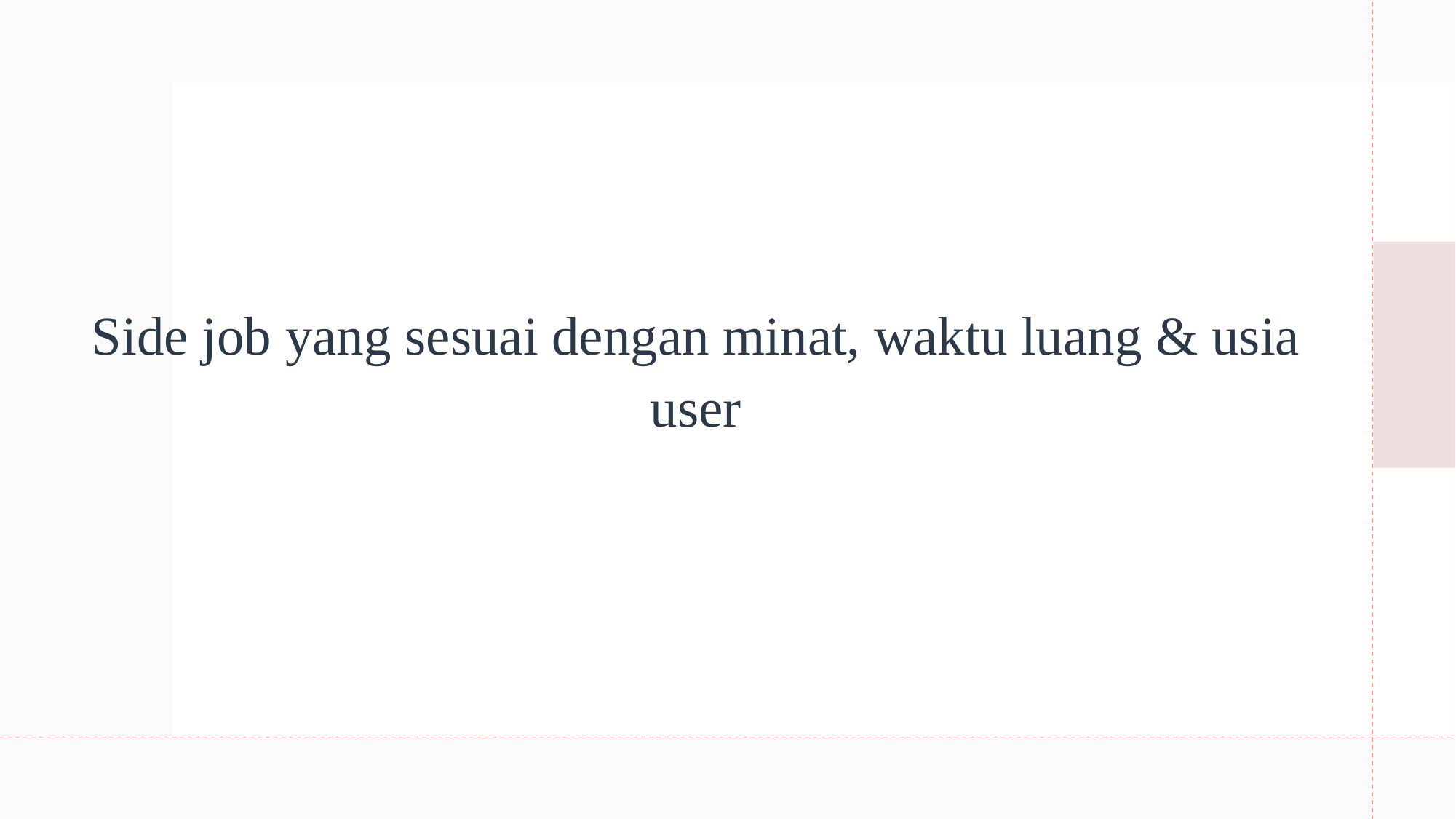

Side job yang sesuai dengan minat, waktu luang & usia user